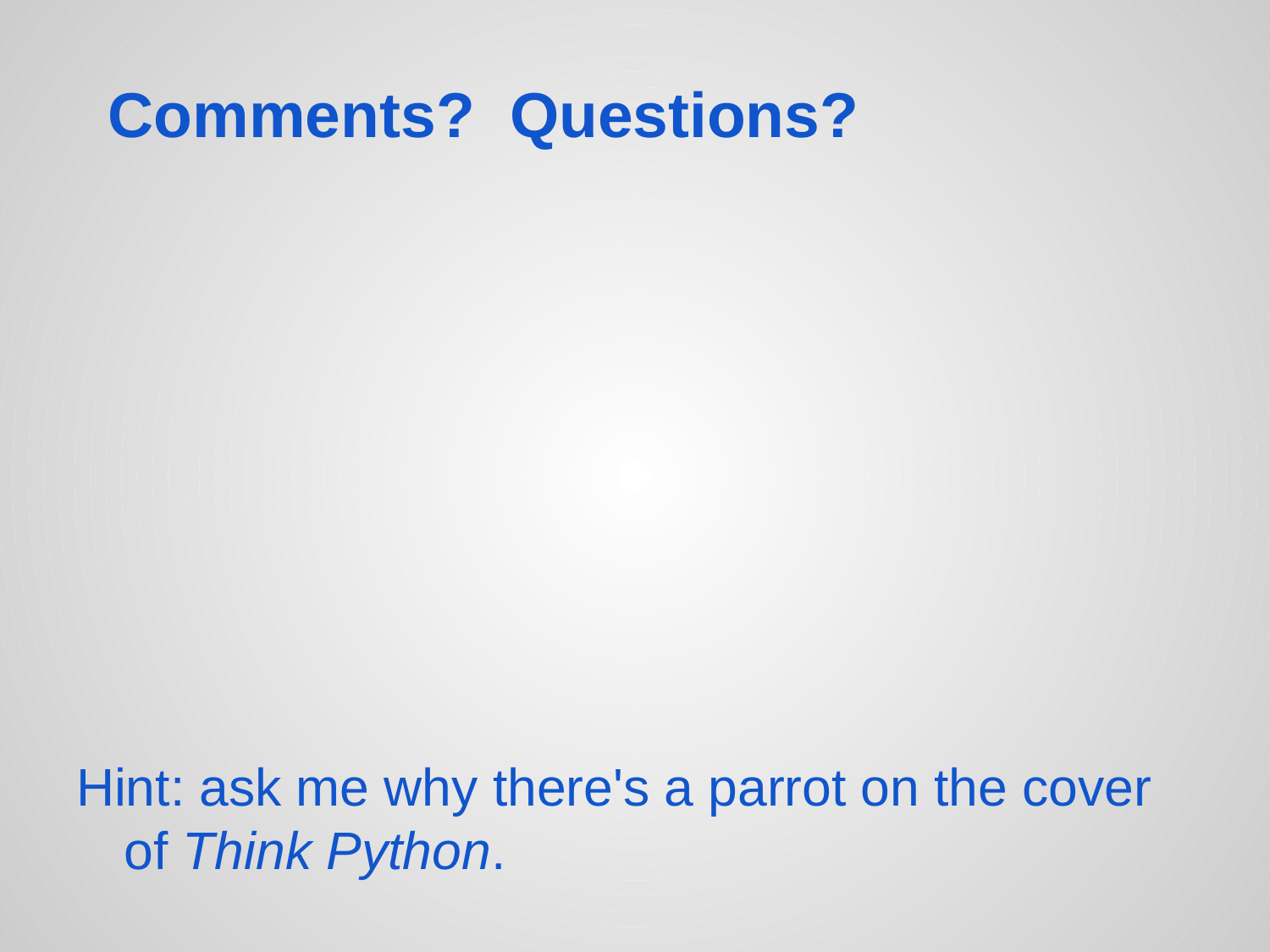

# Comments?  Questions?

Hint: ask me why there's a parrot on the cover of Think Python.